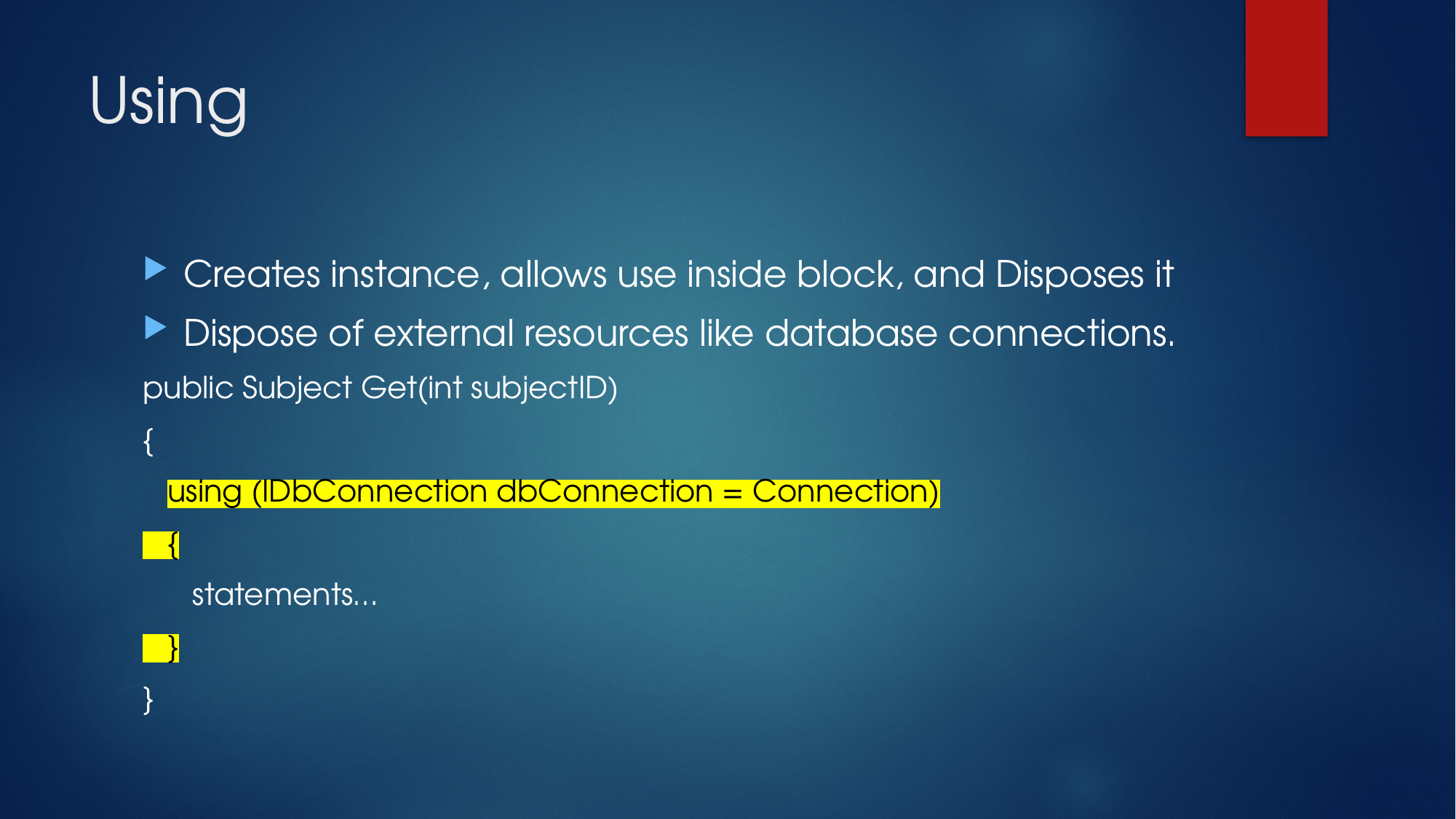

# Using
Creates instance, allows use inside block, and Disposes it
Dispose of external resources like database connections.
public Subject Get(int subjectID)
{
   using (IDbConnection dbConnection = Connection)
   {
      statements…
   }
}